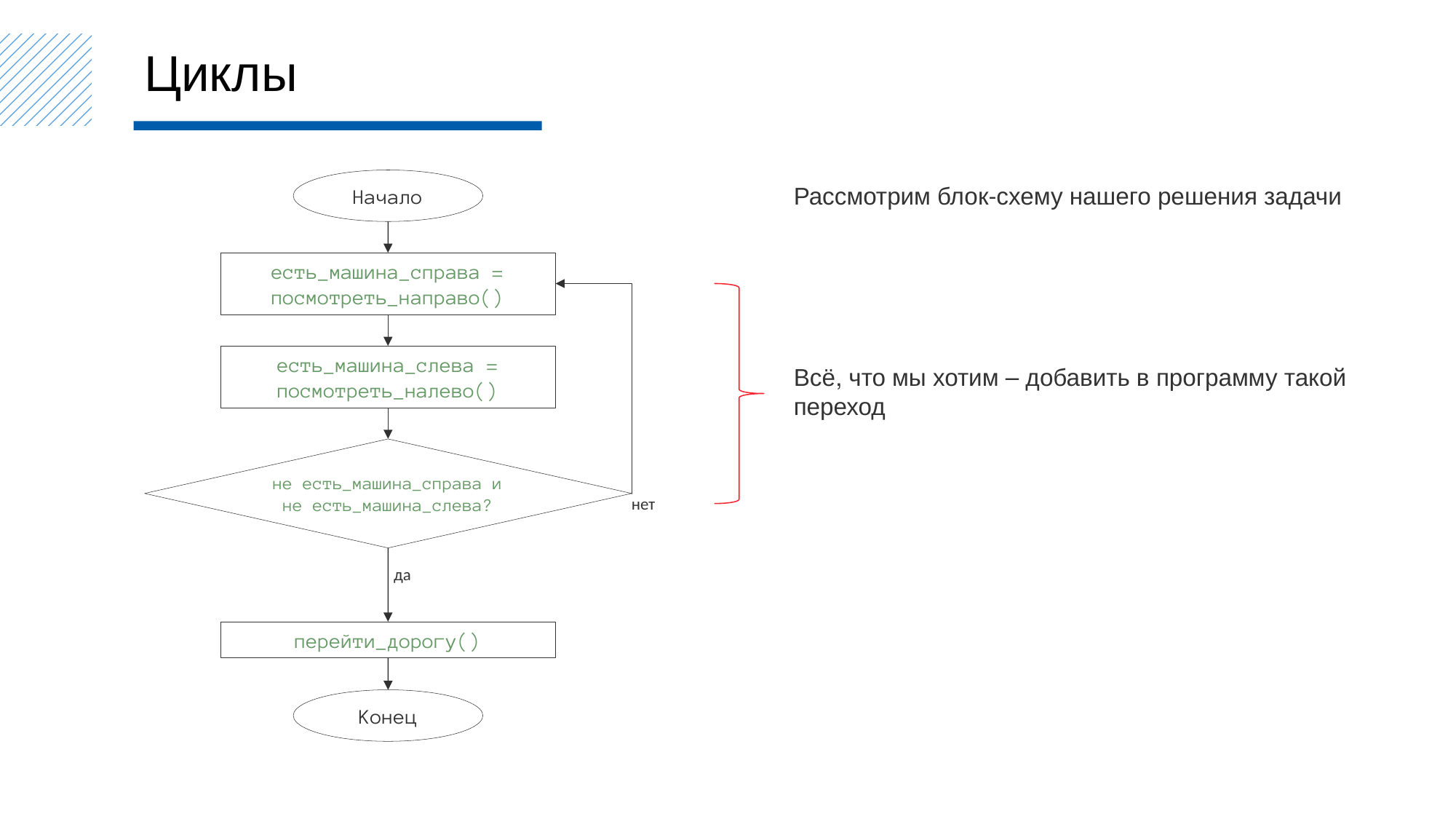

Циклы
Начало
Рассмотрим блок-схему нашего решения задачи
есть_машина_справа = посмотреть_направо()

есть_машина_слева = посмотреть_налево()
Всё, что мы хотим – добавить в программу такой переход
не есть_машина_справа и не есть_машина_слева?
нет
да
перейти_дорогу()
Конец